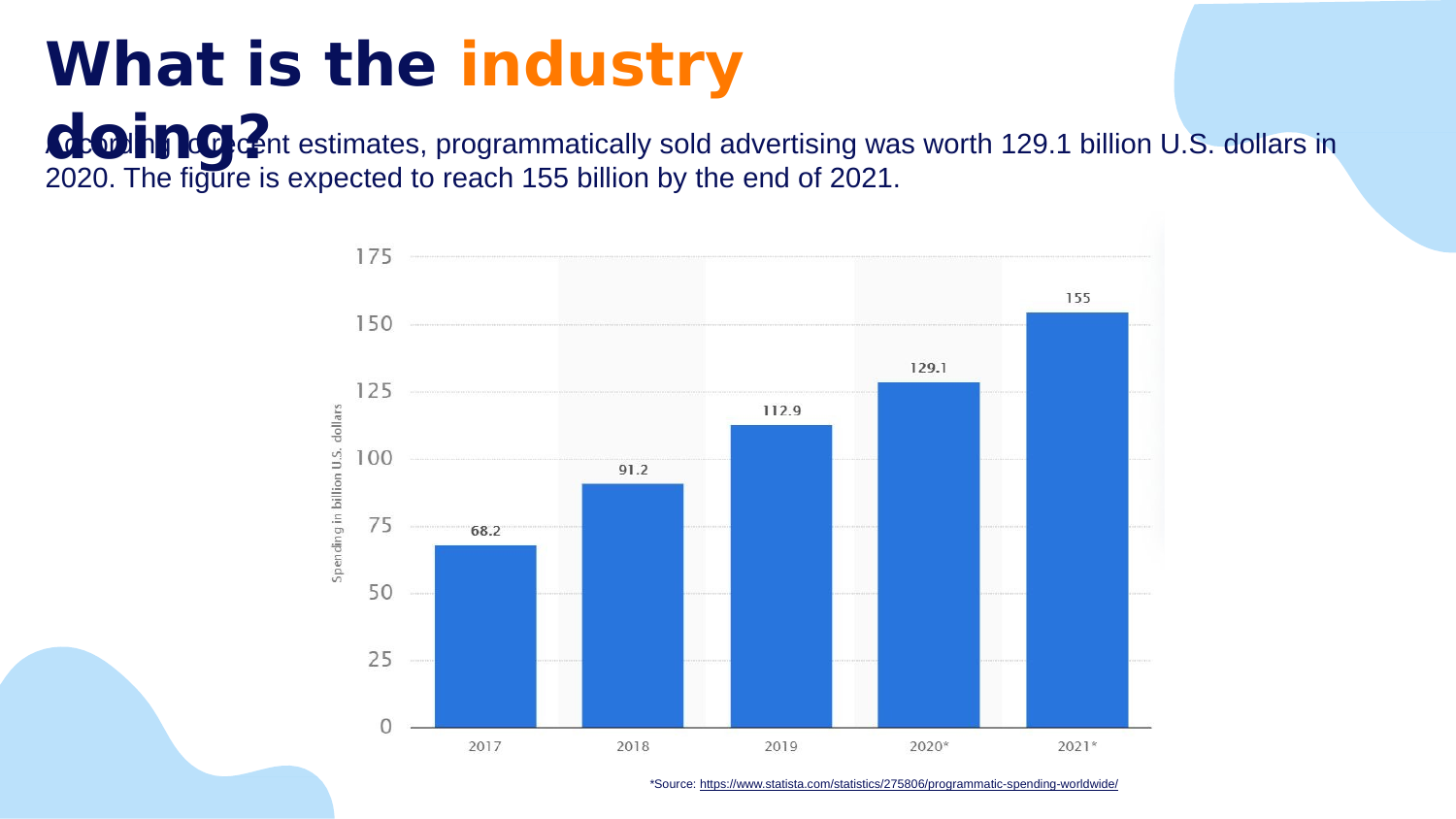

What is the industry doing?
According to recent estimates, programmatically sold advertising was worth 129.1 billion U.S. dollars in  2020. The ﬁgure is expected to reach 155 billion by the end of 2021.

*Source: https://www.statista.com/statistics/275806/programmatic-spending-worldwide/